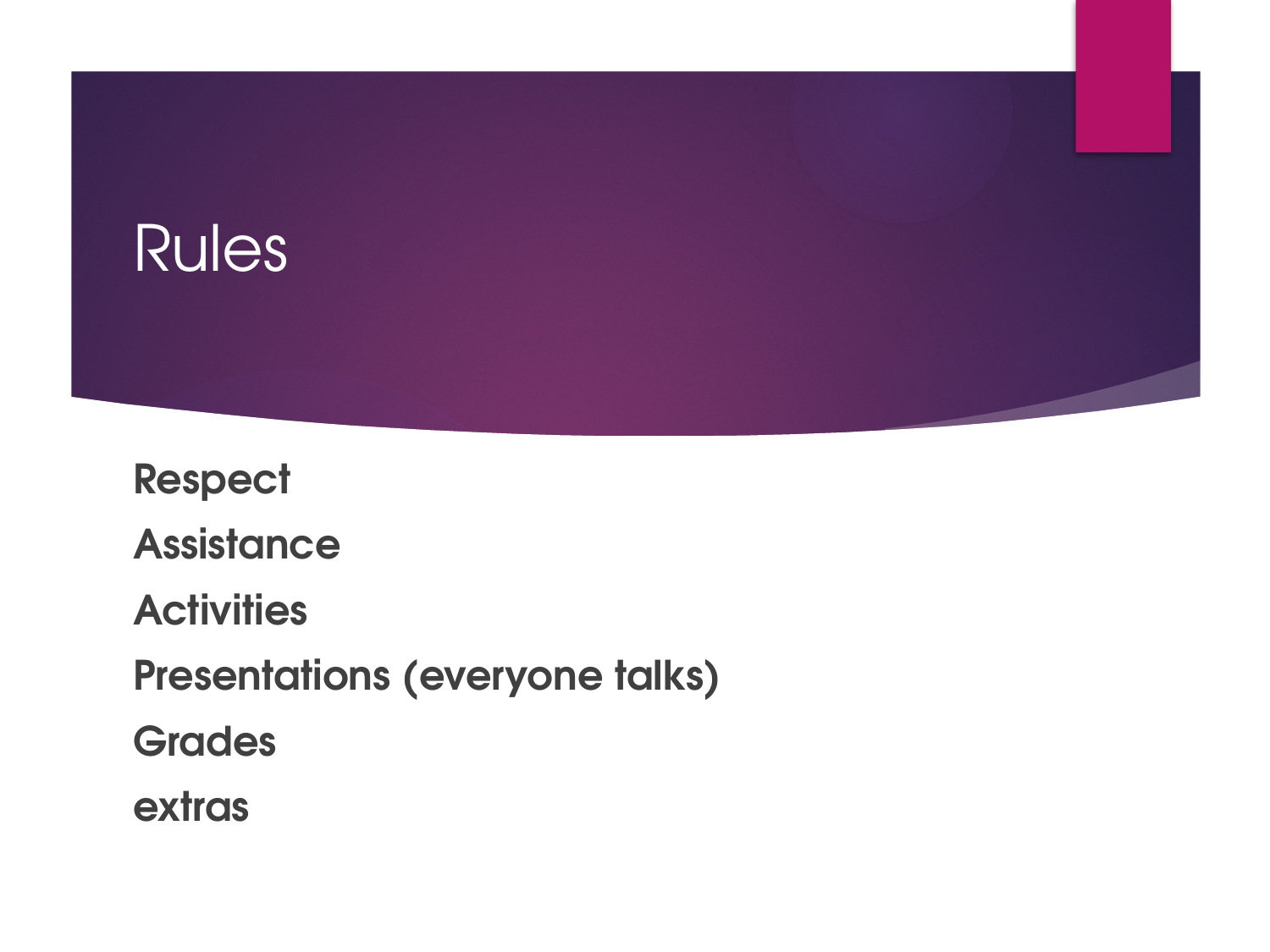

# Rules
Respect
Assistance
Activities
Presentations (everyone talks)
Grades
extras